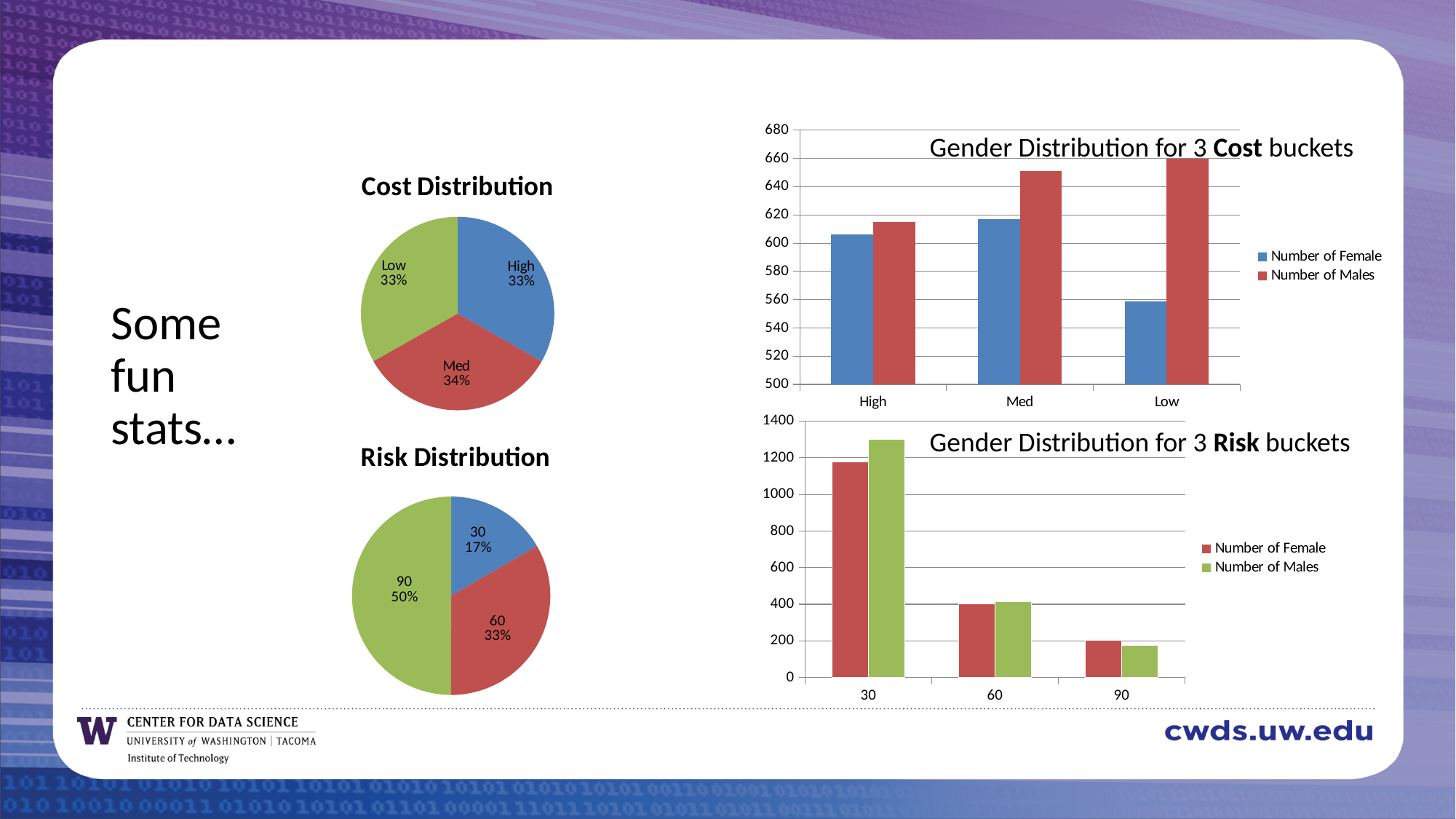

# Some fun stats…

### Chart

| Category | Number of Female | Number of Males |
|---|---|---|
| High | 606.0 | 615.0 |
| Med | 617.0 | 651.0 |
| Low | 559.0 | 660.0 |
Gender Distribution for 3 Cost buckets

### Chart: Cost Distribution

| Category | # of Rows |
|---|---|
| High | 1221.0 |
| Med | 1232.0 |
| Low | 1219.0 |

### Chart: Risk Distribution

| Category | Risk | Number of Rows |
|---|---|---|

### Chart

| Category | Number of Female | Number of Males |
|---|---|---|
| 30.0 | 1176.0 | 1300.0 |
| 60.0 | 401.0 | 415.0 |
| 90.0 | 205.0 | 175.0 |
Gender Distribution for 3 Risk buckets